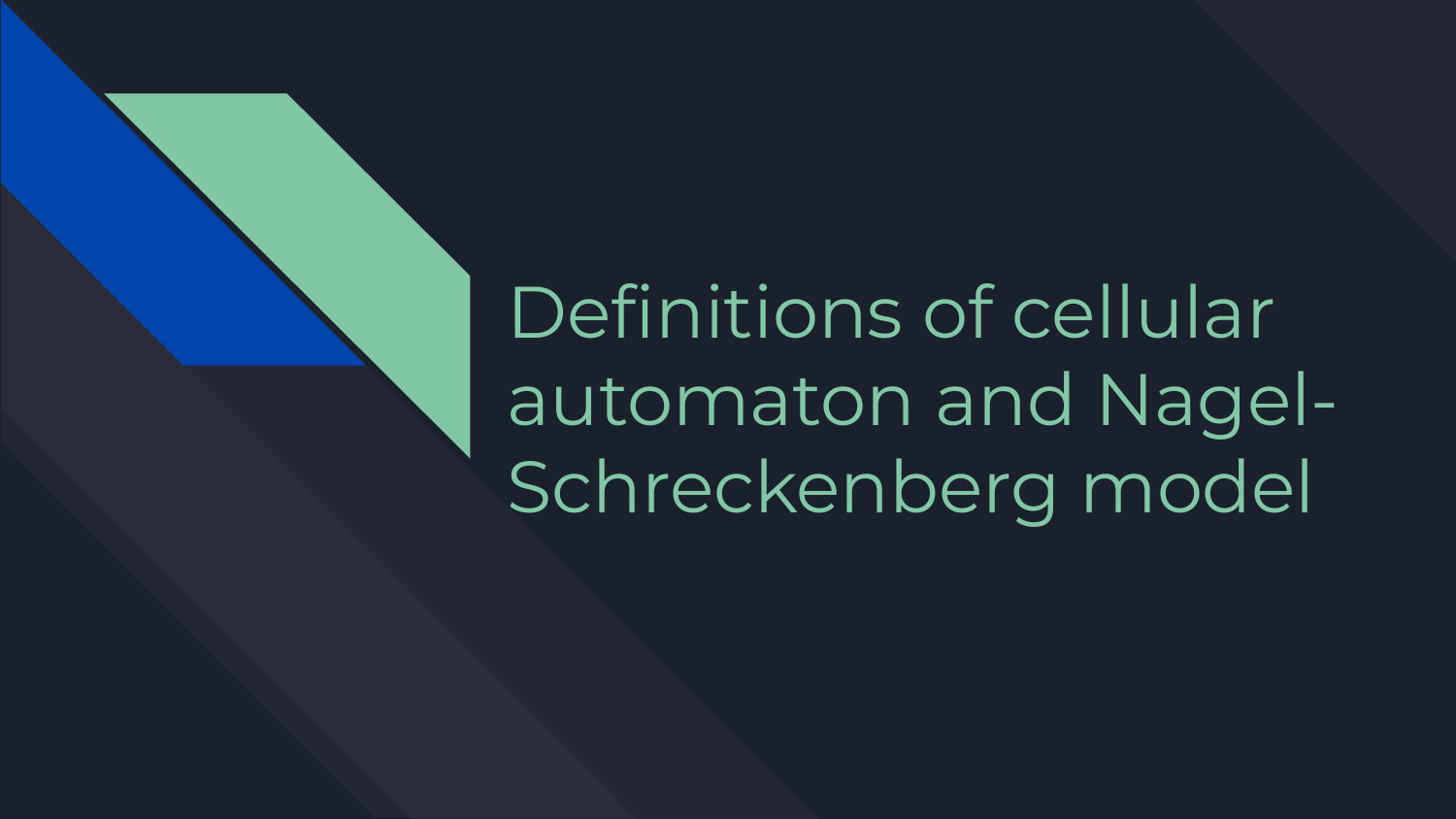

# Definitions of cellular automaton and Nagel-Schreckenberg model